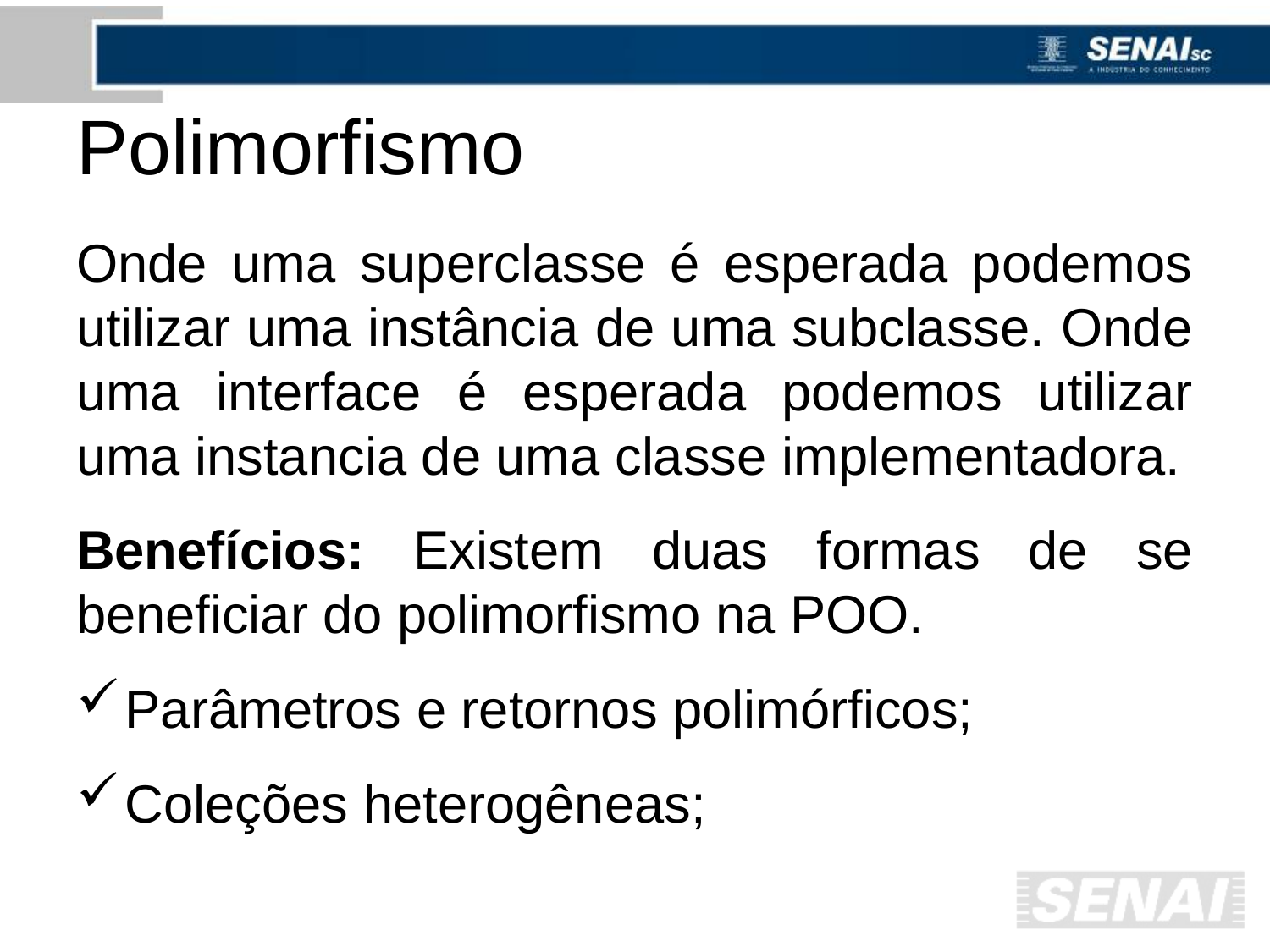

# Polimorfismo
Onde uma superclasse é esperada podemos utilizar uma instância de uma subclasse. Onde uma interface é esperada podemos utilizar uma instancia de uma classe implementadora.
Benefícios: Existem duas formas de se beneficiar do polimorfismo na POO.
Parâmetros e retornos polimórficos;
Coleções heterogêneas;